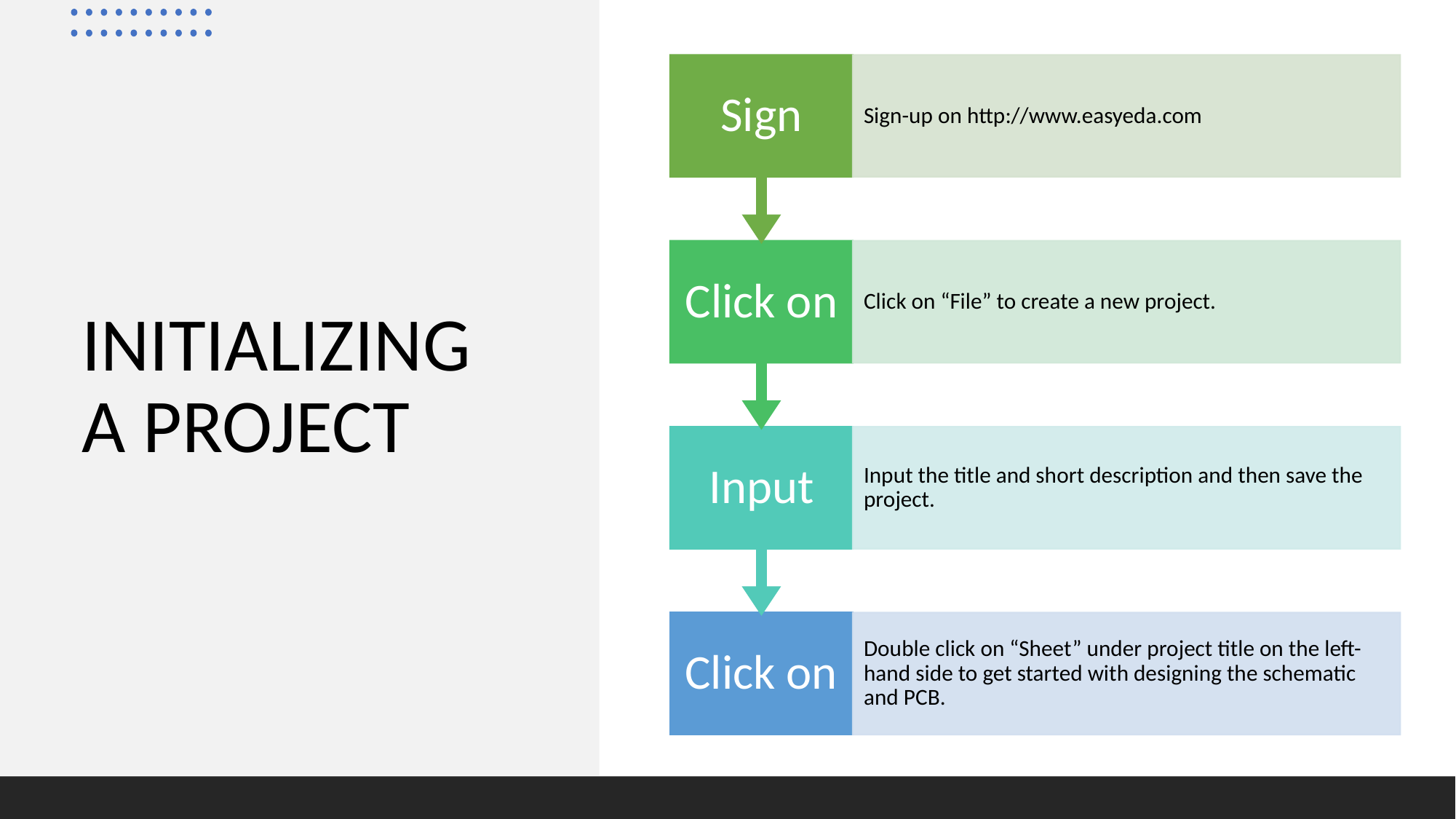

Click on
Double click on “Sheet” under project title on the left-hand side to get started with designing the schematic and PCB.
Input
Input the title and short description and then save the project.
Click on
Click on “File” to create a new project.
Sign
Sign-up on http://www.easyeda.com
# INITIALIZING A PROJECT